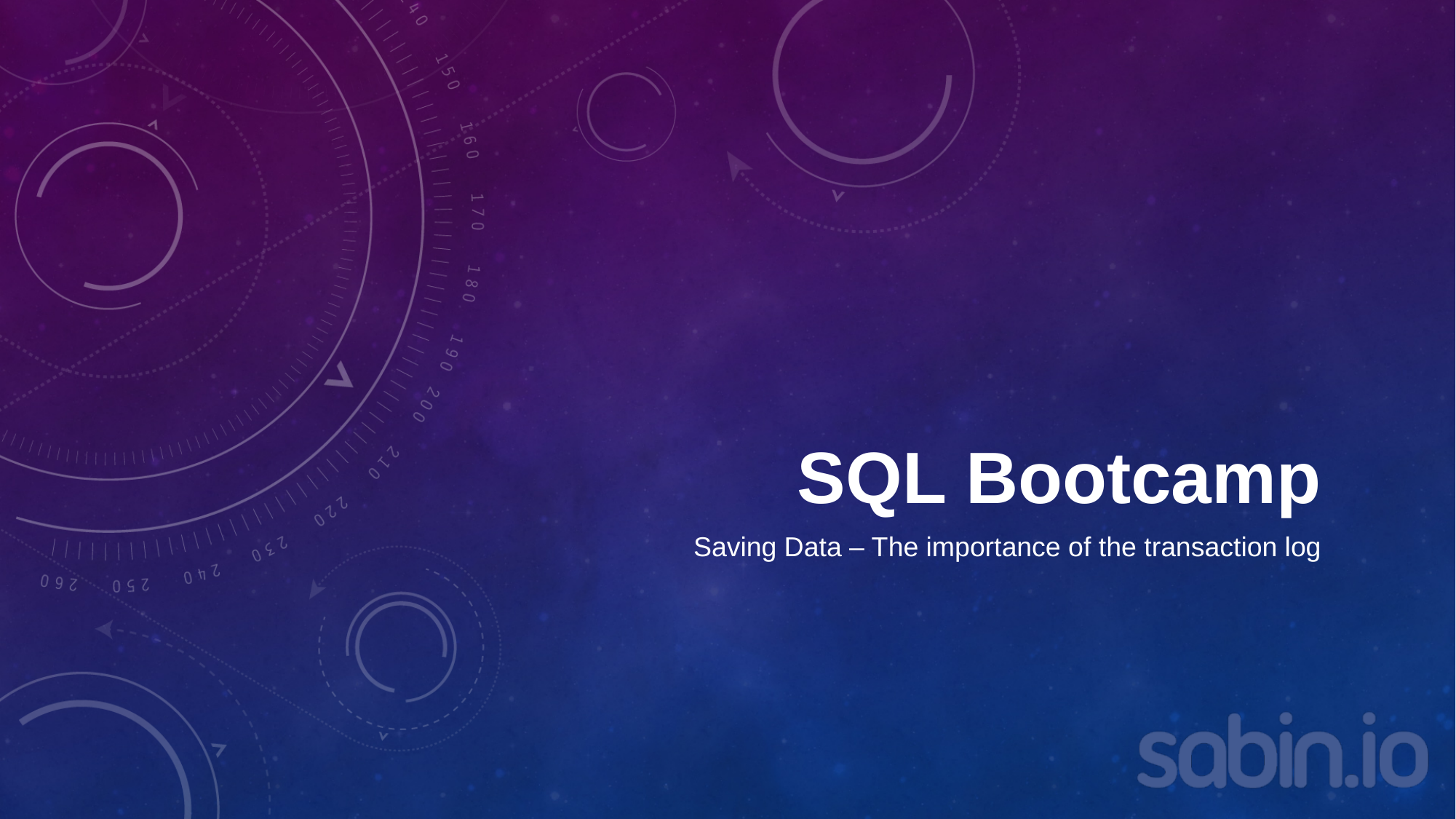

# SQL Bootcamp
Saving Data – The importance of the transaction log